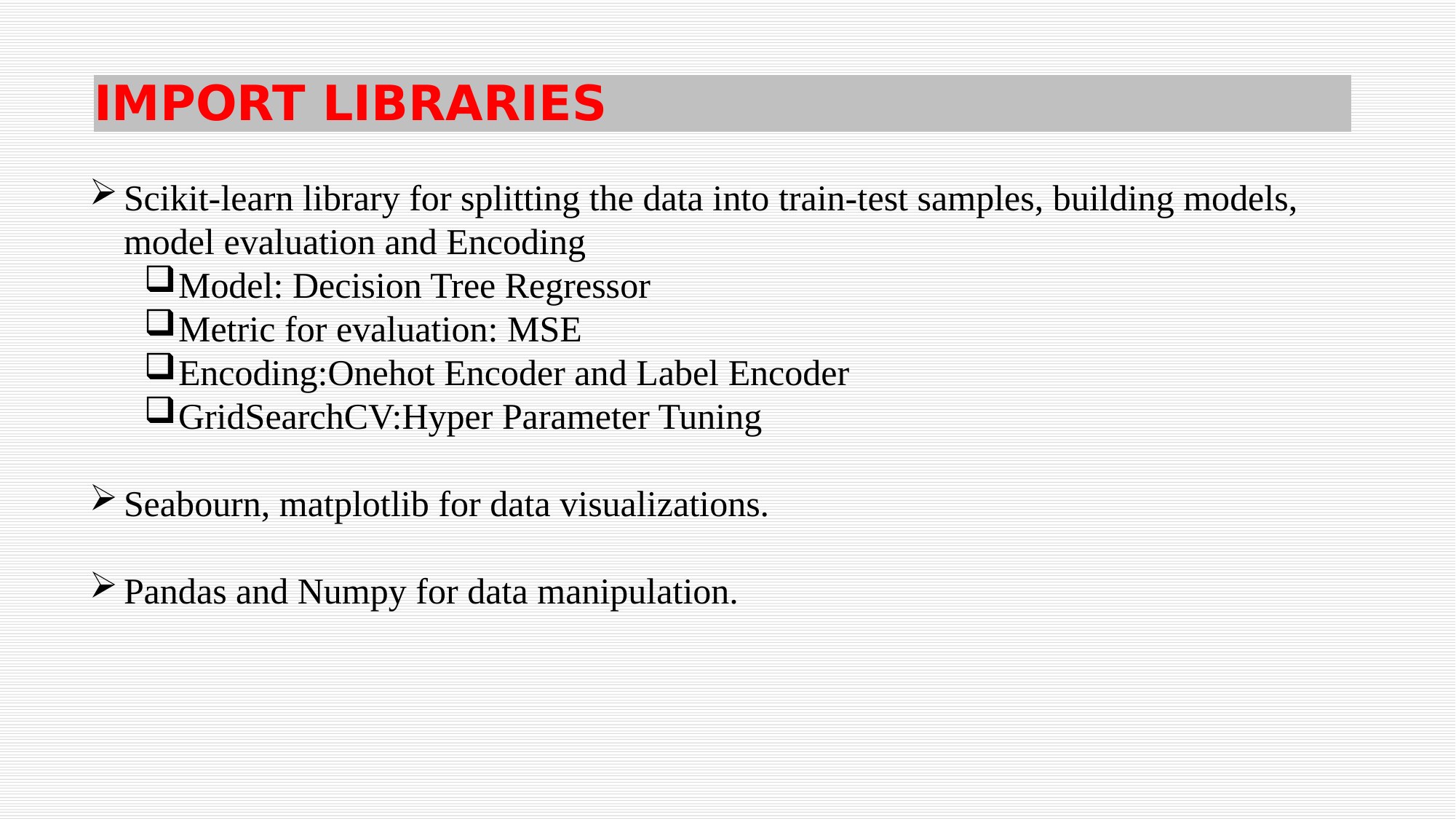

IMPORT LIBRARIES
Scikit-learn library for splitting the data into train-test samples, building models, model evaluation and Encoding
Model: Decision Tree Regressor
Metric for evaluation: MSE
Encoding:Onehot Encoder and Label Encoder
GridSearchCV:Hyper Parameter Tuning

Seabourn, matplotlib for data visualizations.

Pandas and Numpy for data manipulation.